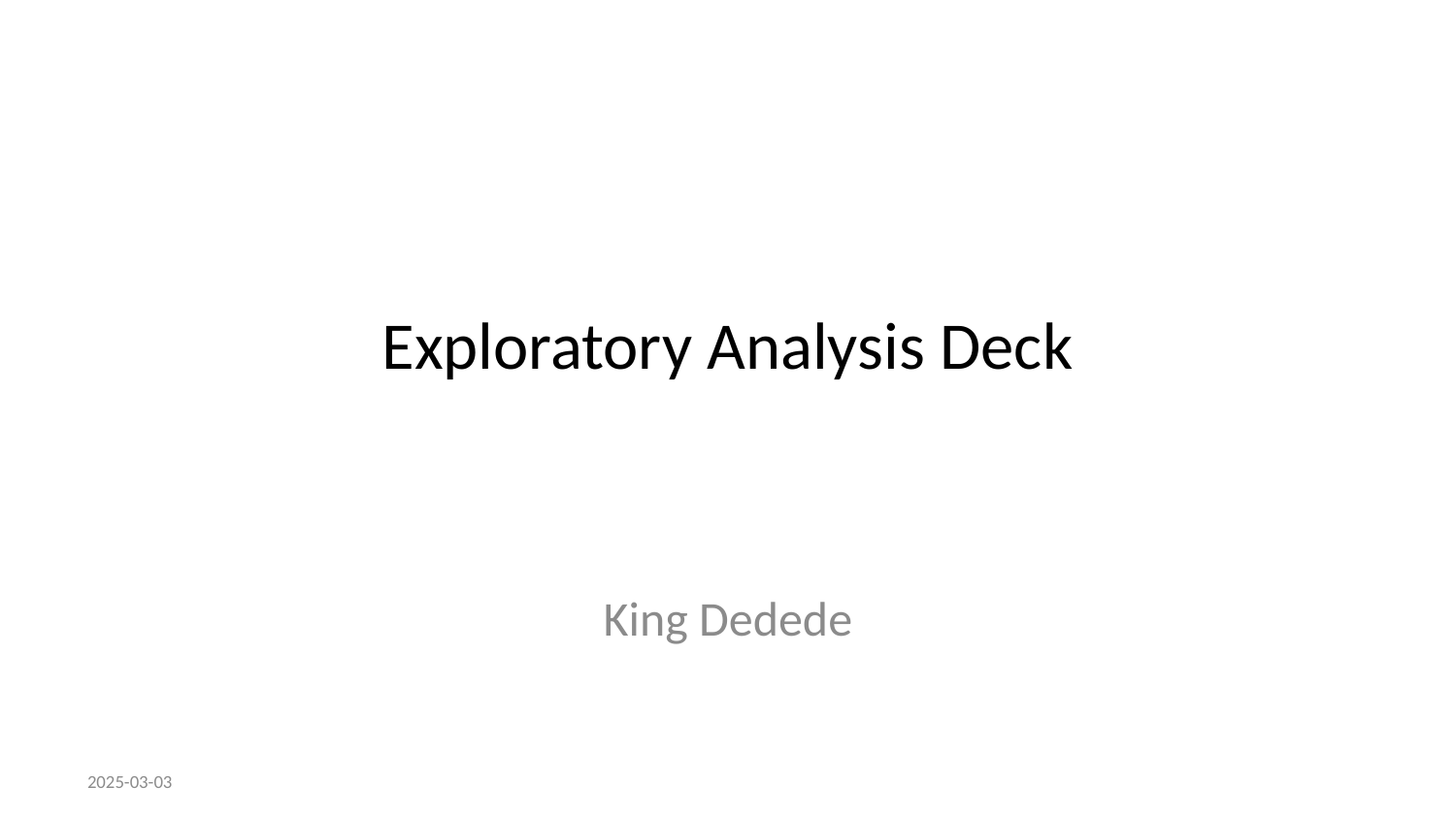

# Exploratory Analysis Deck
King Dedede
2025-03-03